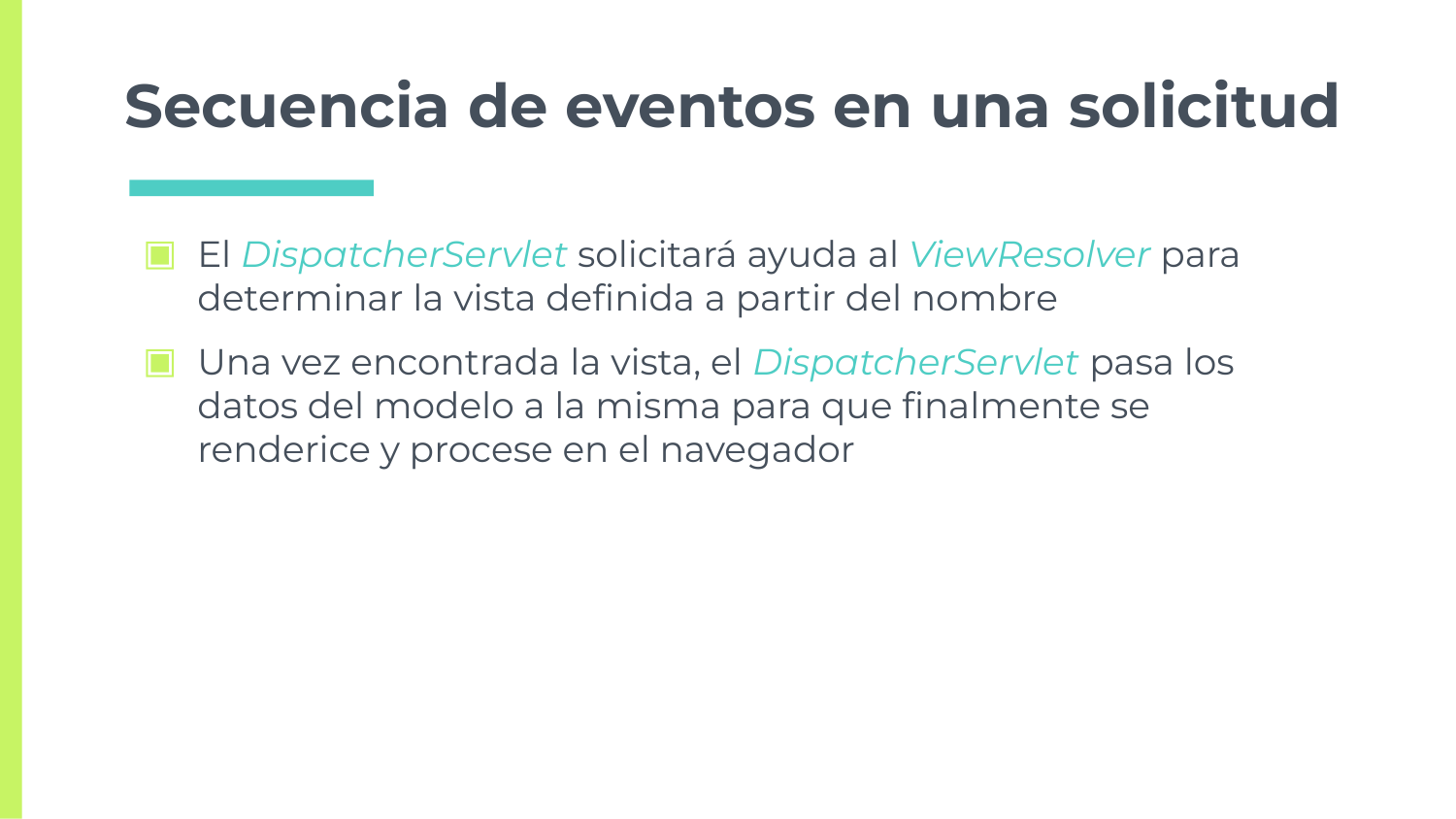

# Secuencia de eventos en una solicitud
El DispatcherServlet solicitará ayuda al ViewResolver para determinar la vista definida a partir del nombre
Una vez encontrada la vista, el DispatcherServlet pasa los datos del modelo a la misma para que finalmente se renderice y procese en el navegador